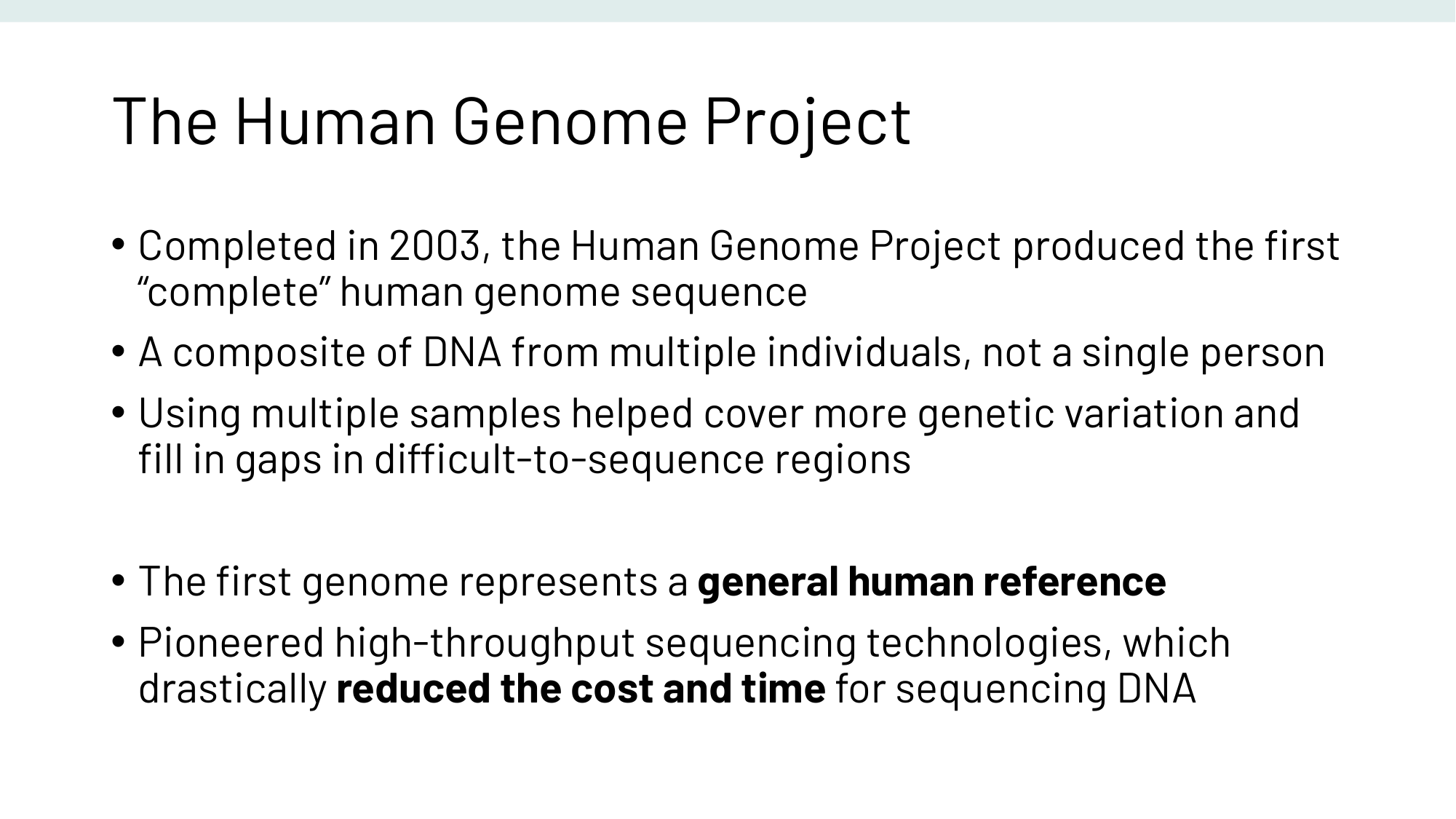

# The Human Genome Project
Completed in 2003, the Human Genome Project produced the first “complete” human genome sequence
A composite of DNA from multiple individuals, not a single person
Using multiple samples helped cover more genetic variation and fill in gaps in difficult-to-sequence regions

The first genome represents a general human reference
Pioneered high-throughput sequencing technologies, which drastically reduced the cost and time for sequencing DNA